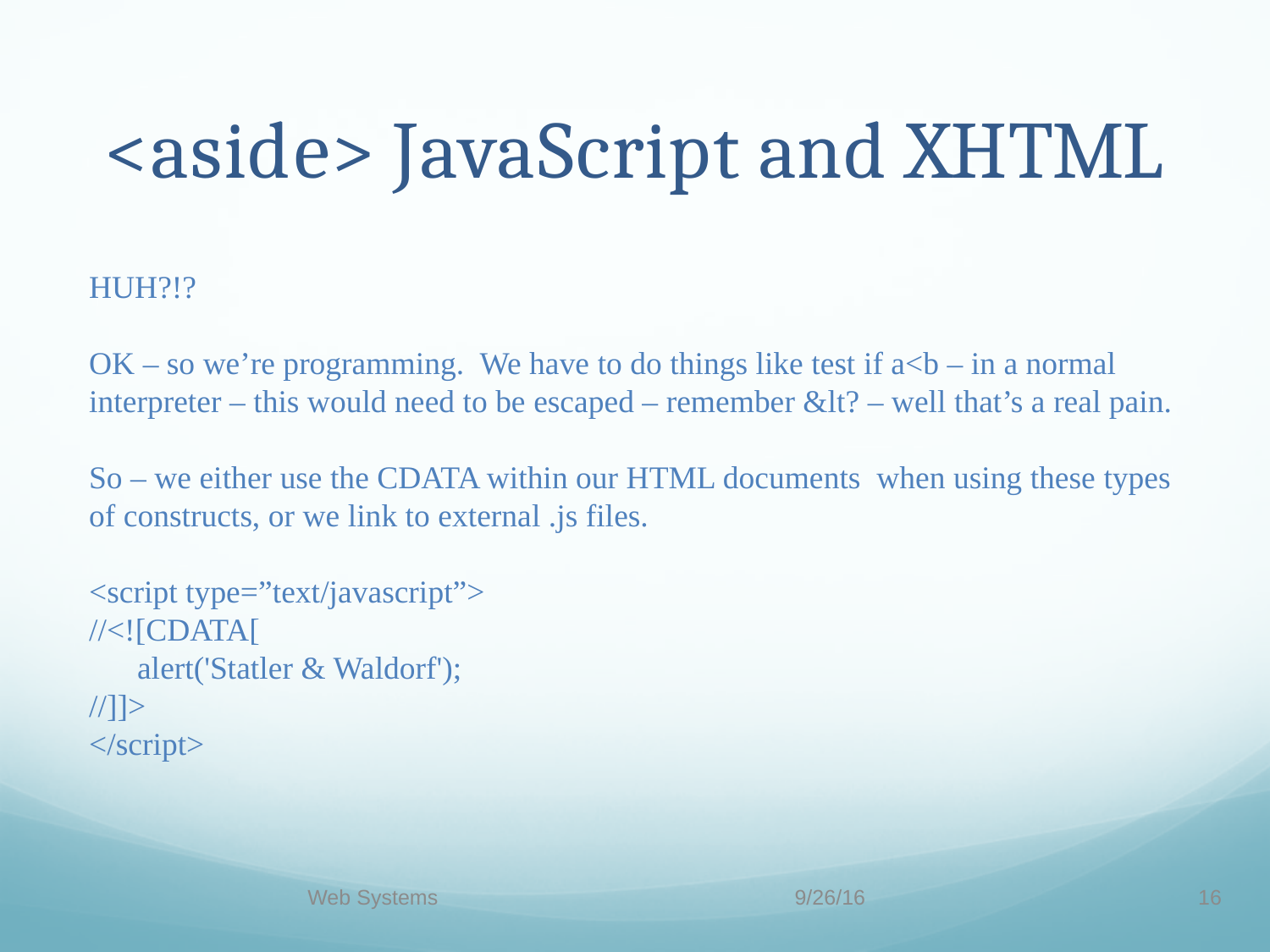

# <aside> JavaScript and XHTML

HUH?!?

OK – so we’re programming.  We have to do things like test if a<b – in a normal interpreter – this would need to be escaped – remember &lt? – well that’s a real pain.

So – we either use the CDATA within our HTML documents  when using these types of constructs, or we link to external .js files.

<script type=”text/javascript”>
//<![CDATA[
      alert('Statler & Waldorf');
//]]>
</script>

Web Systems
9/26/16
16